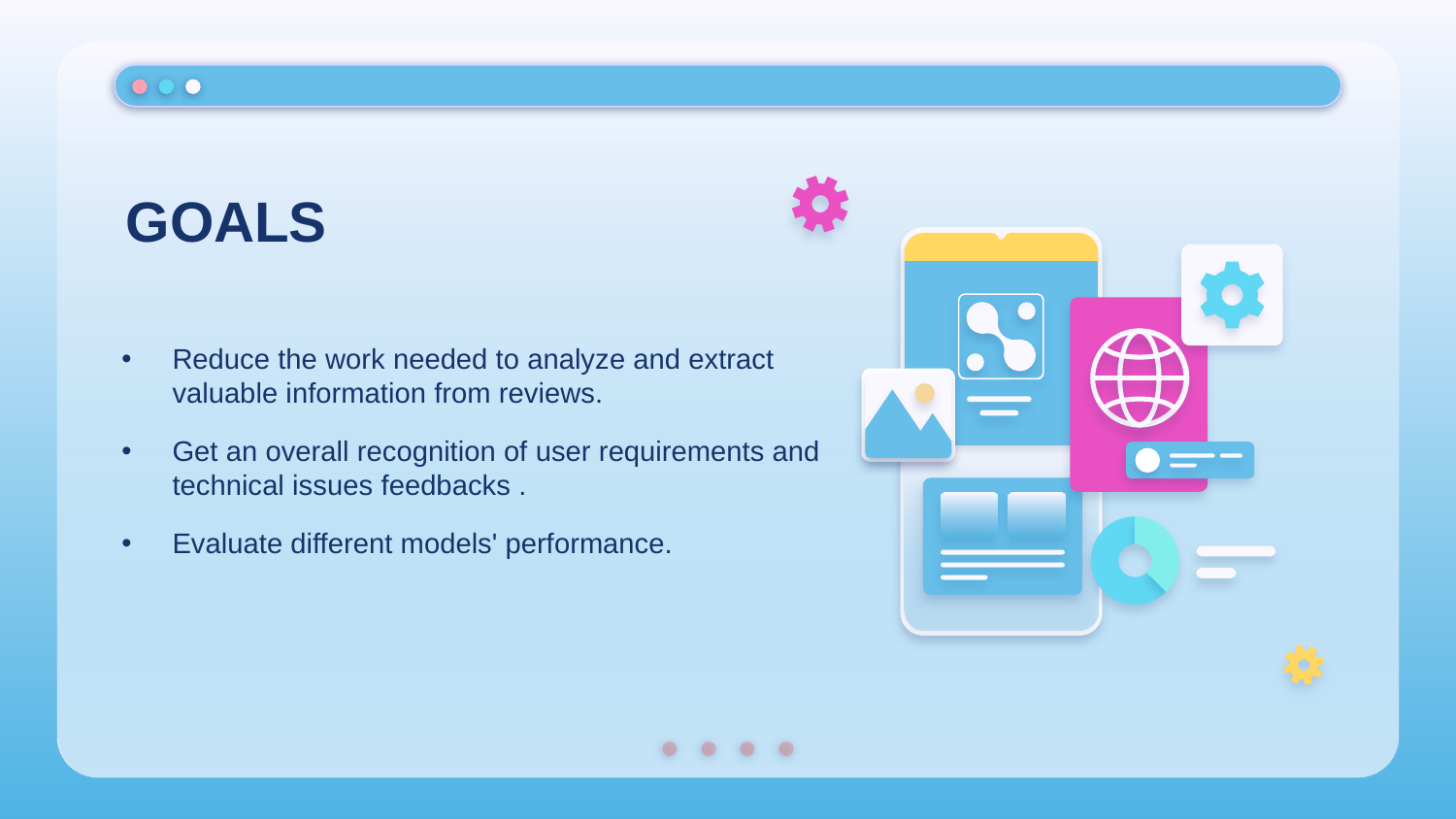

# GOALS

Reduce the work needed to analyze and extract valuable information from reviews.
Get an overall recognition of user requirements and technical issues feedbacks .
Evaluate different models' performance.